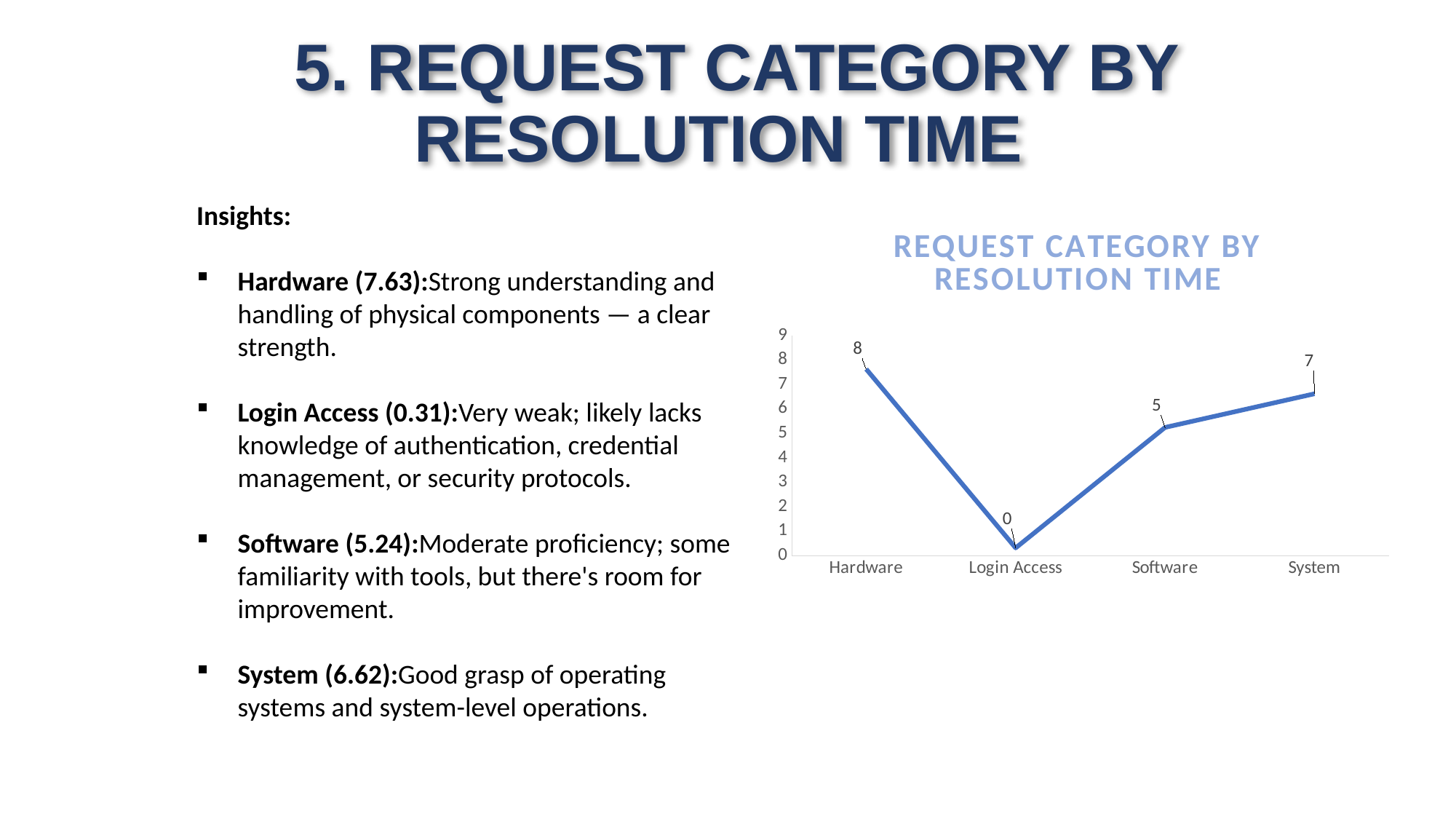

# 5. REQUEST CATEGORY BY RESOLUTION TIME
Insights:

Hardware (7.63):Strong understanding and handling of physical components — a clear strength.

Login Access (0.31):Very weak; likely lacks knowledge of authentication, credential management, or security protocols.

Software (5.24):Moderate proficiency; some familiarity with tools, but there's room for improvement.

System (6.62):Good grasp of operating systems and system-level operations.

### Chart: REQUEST CATEGORY BY RESOLUTION TIME

| Category | Total |
|---|---|
| Hardware | 7.625398130072948 |
| Login Access | 0.3138081046826294 |
| Software | 5.238732754215636 |
| System | 6.615609455925338 |